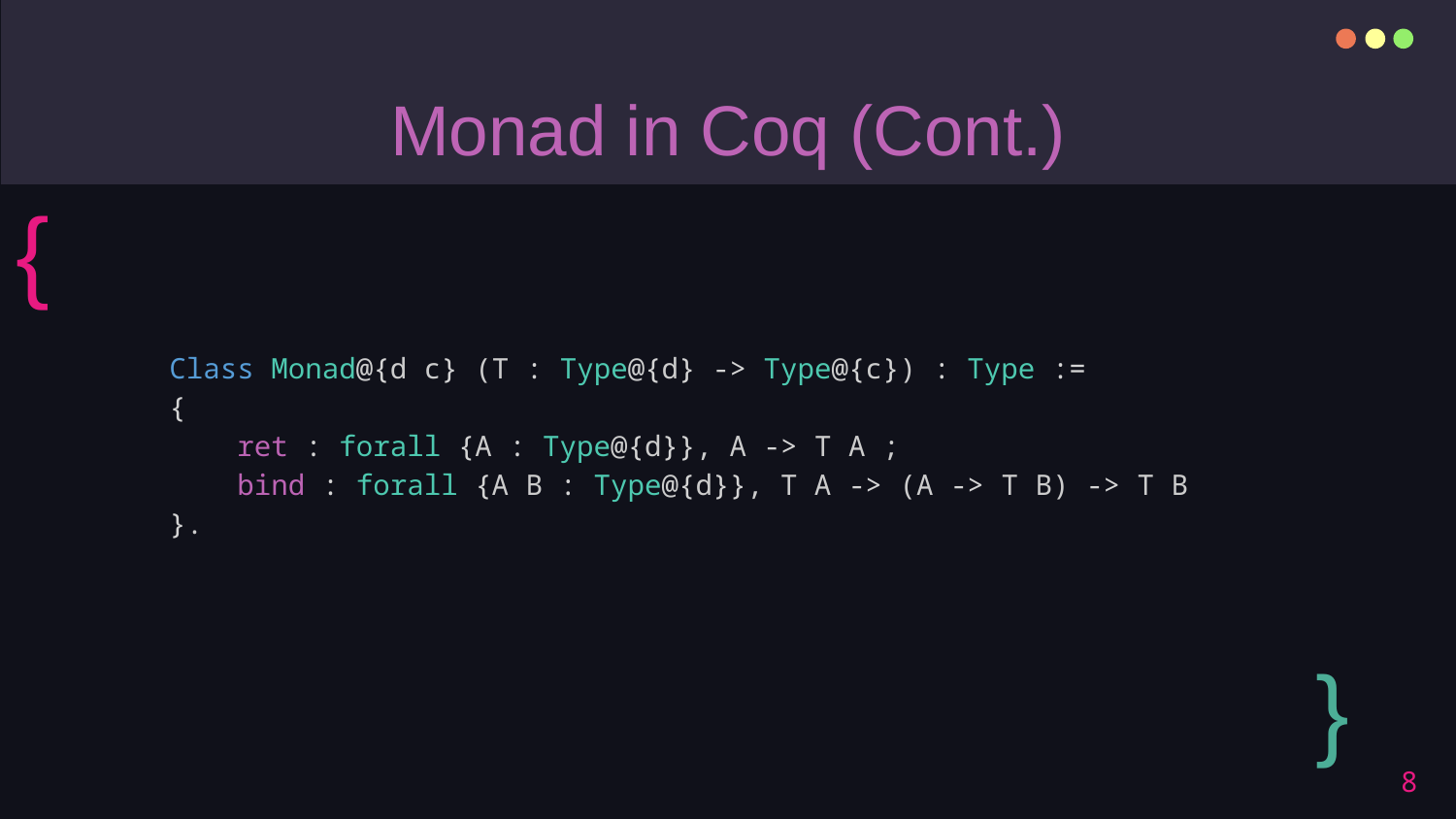

# Monad in Coq (Cont.)
{
Class Monad@{d c} (T : Type@{d} -> Type@{c}) : Type :=
{
    ret : forall {A : Type@{d}}, A -> T A ;
    bind : forall {A B : Type@{d}}, T A -> (A -> T B) -> T B
}.

}
8